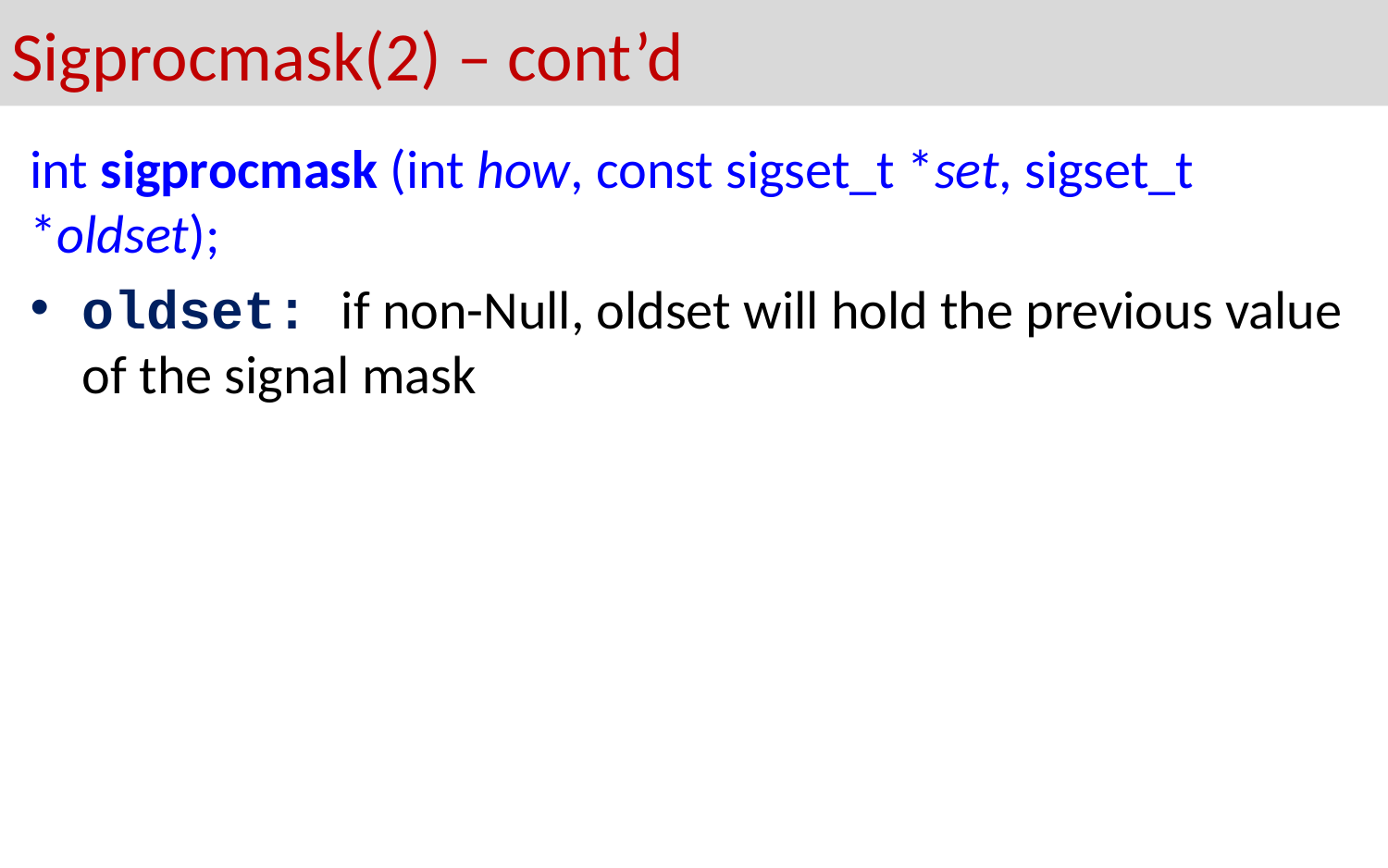

# Sigprocmask(2) – cont’d
int sigprocmask (int how, const sigset_t *set, sigset_t *oldset);
oldset: if non-Null, oldset will hold the previous value of the signal mask